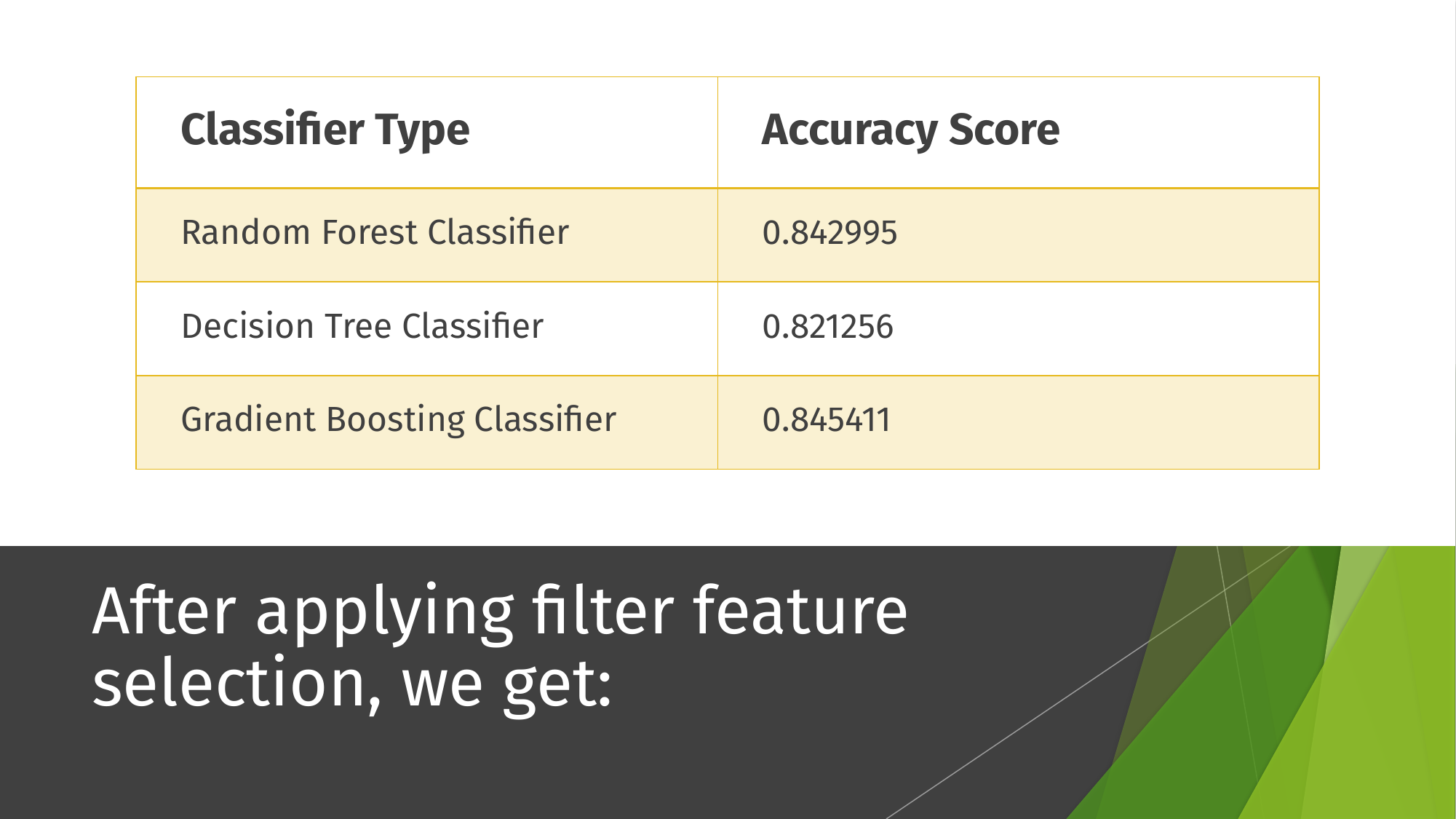

| Classifier Type | Accuracy Score |
| --- | --- |
| Random Forest Classifier | 0.842995 |
| Decision Tree Classifier | 0.821256 |
| Gradient Boosting Classifier | 0.845411 |

# After applying filter feature selection, we get: